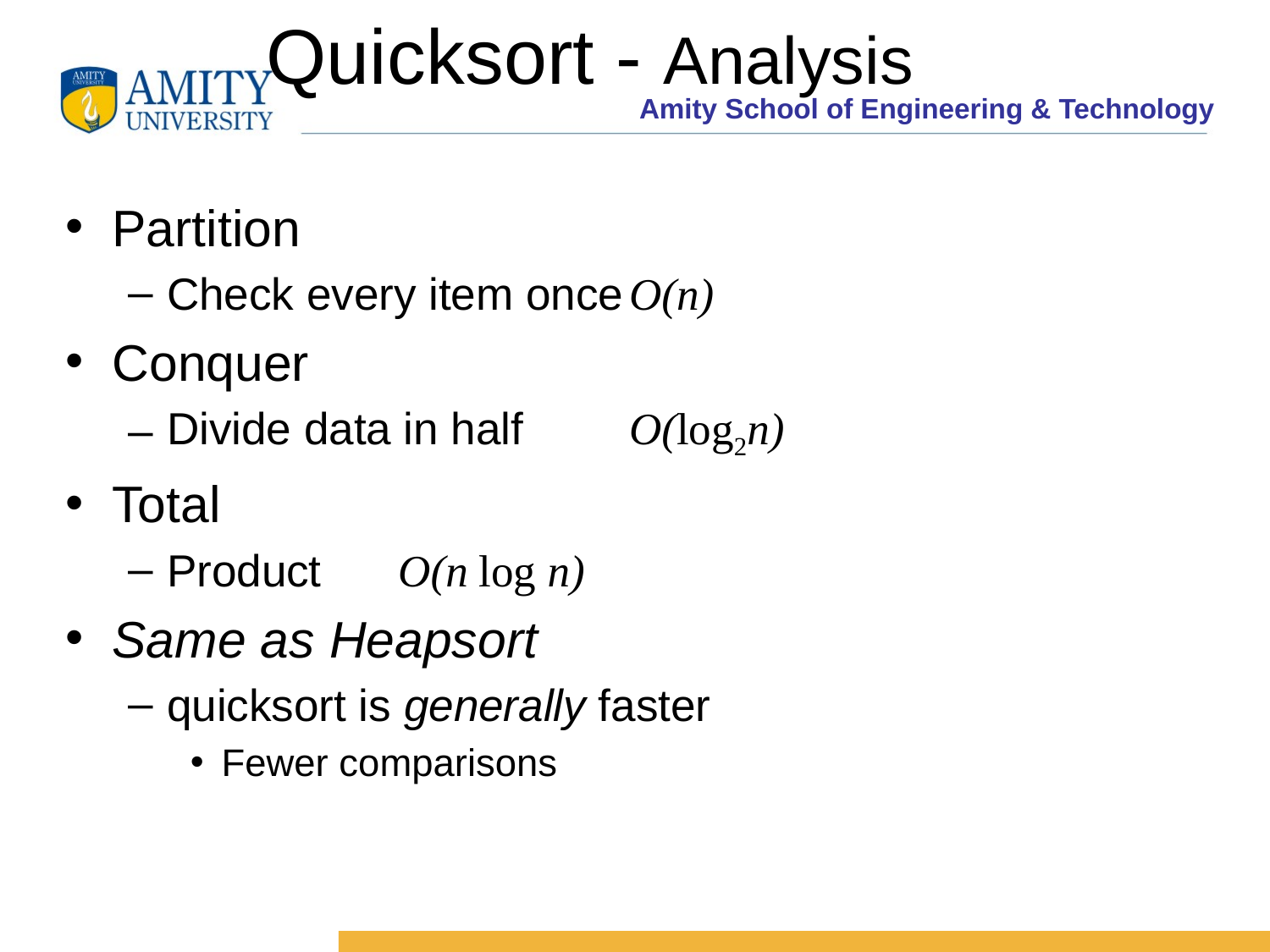

# Quicksort - Analysis
Partition
Check every item once	O(n)
Conquer
Divide data in half		O(log2n)
Total
Product			O(n log n)
Same as Heapsort
quicksort is generally faster
Fewer comparisons

26